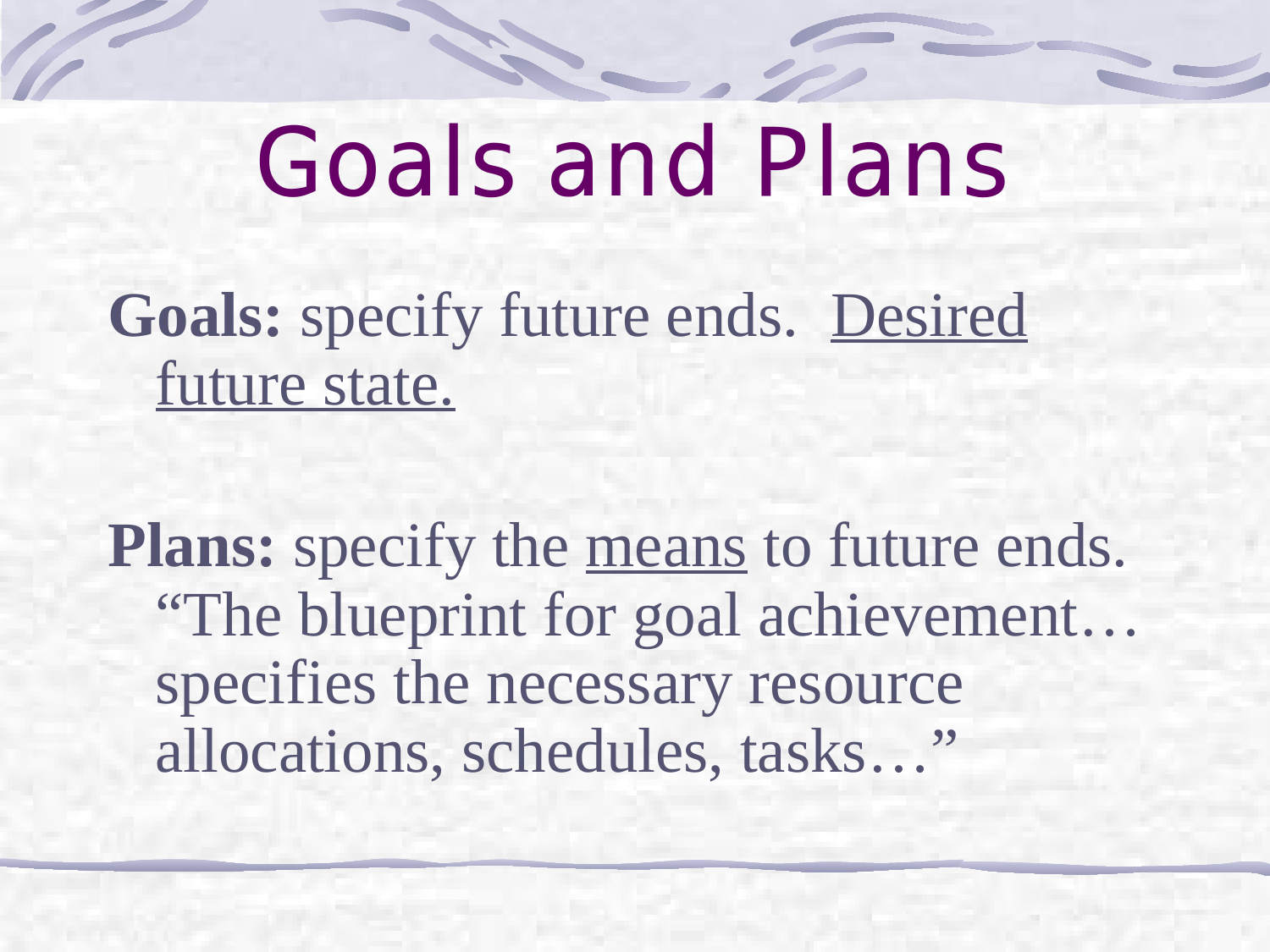

Goals and Plans

Goals: specify future ends.  Desired future state.

Plans: specify the means to future ends.  “The blueprint for goal achievement… specifies the necessary resource allocations, schedules, tasks…”